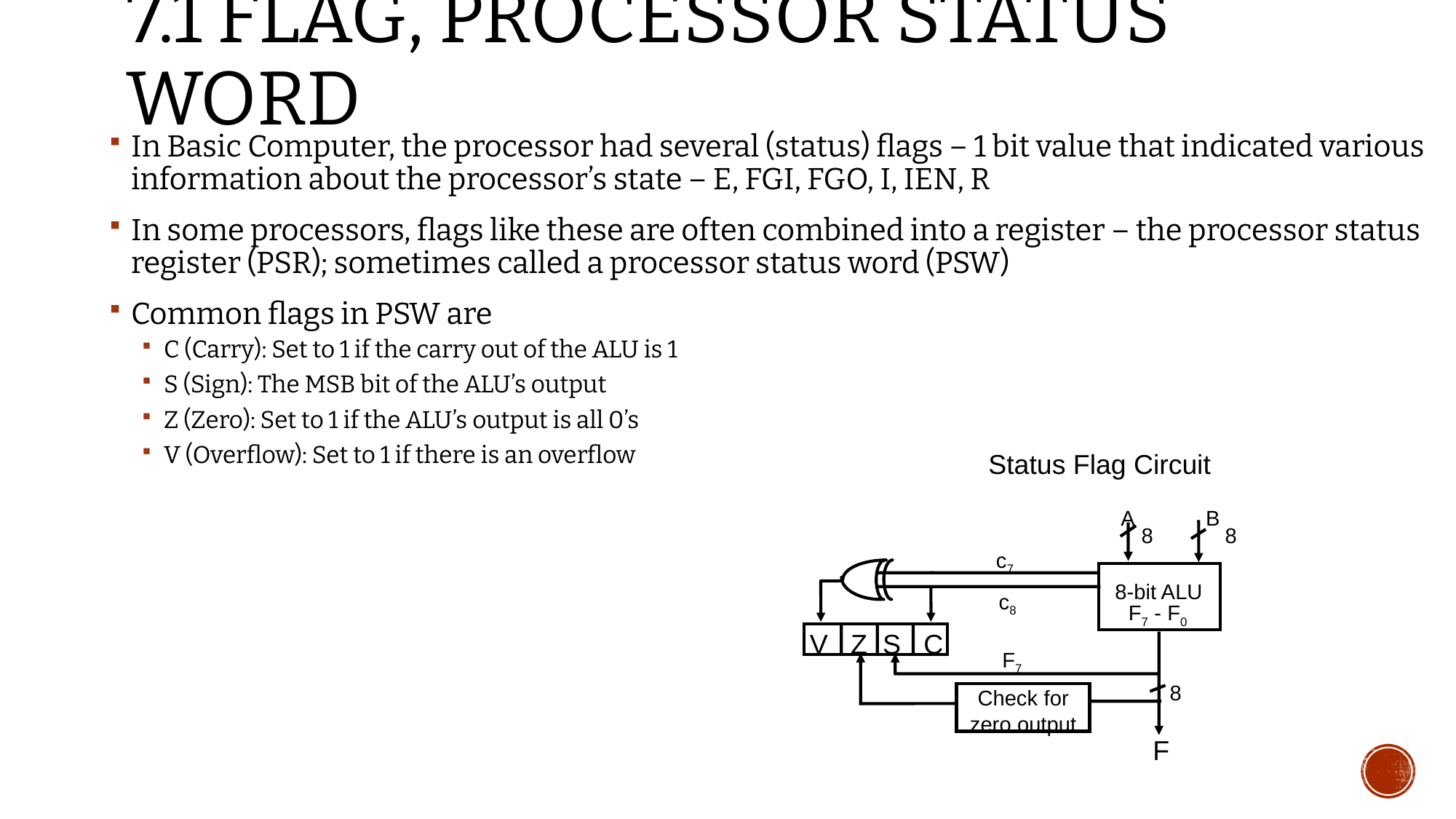

# 7.1 FLAG, PROCESSOR STATUS WORD
In Basic Computer, the processor had several (status) flags – 1 bit value that indicated various information about the processor’s state – E, FGI, FGO, I, IEN, R
In some processors, flags like these are often combined into a register – the processor status register (PSR); sometimes called a processor status word (PSW)
Common flags in PSW are
C (Carry): Set to 1 if the carry out of the ALU is 1
S (Sign): The MSB bit of the ALU’s output
Z (Zero): Set to 1 if the ALU’s output is all 0’s
V (Overflow): Set to 1 if there is an overflow
Status Flag Circuit
A            B
8            8

c7

8-bit ALU

c8

F7 - F0
V   Z  S   C

F7

8
Check for
zero output

F